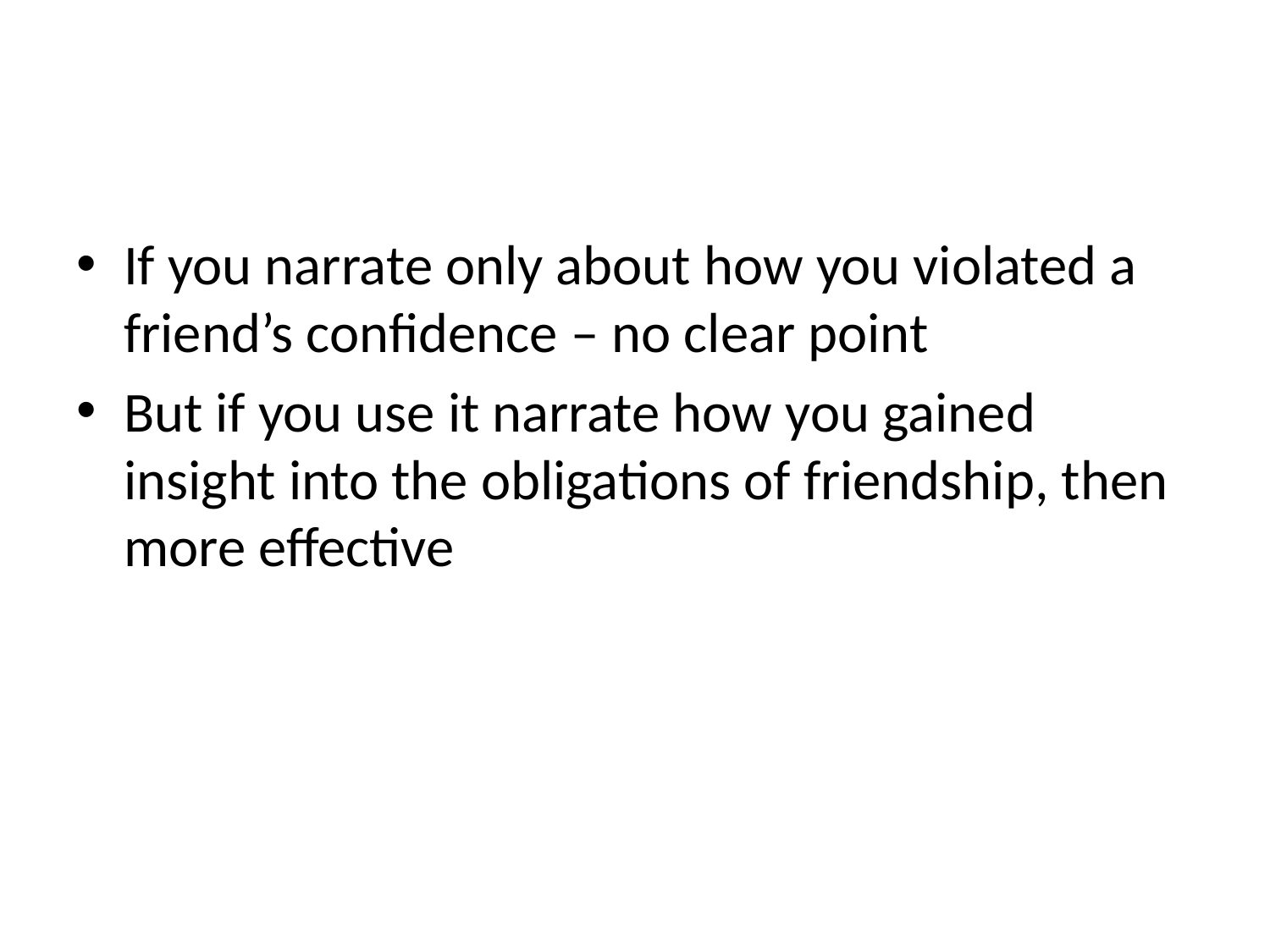

#
If you narrate only about how you violated a friend’s confidence – no clear point
But if you use it narrate how you gained insight into the obligations of friendship, then more effective